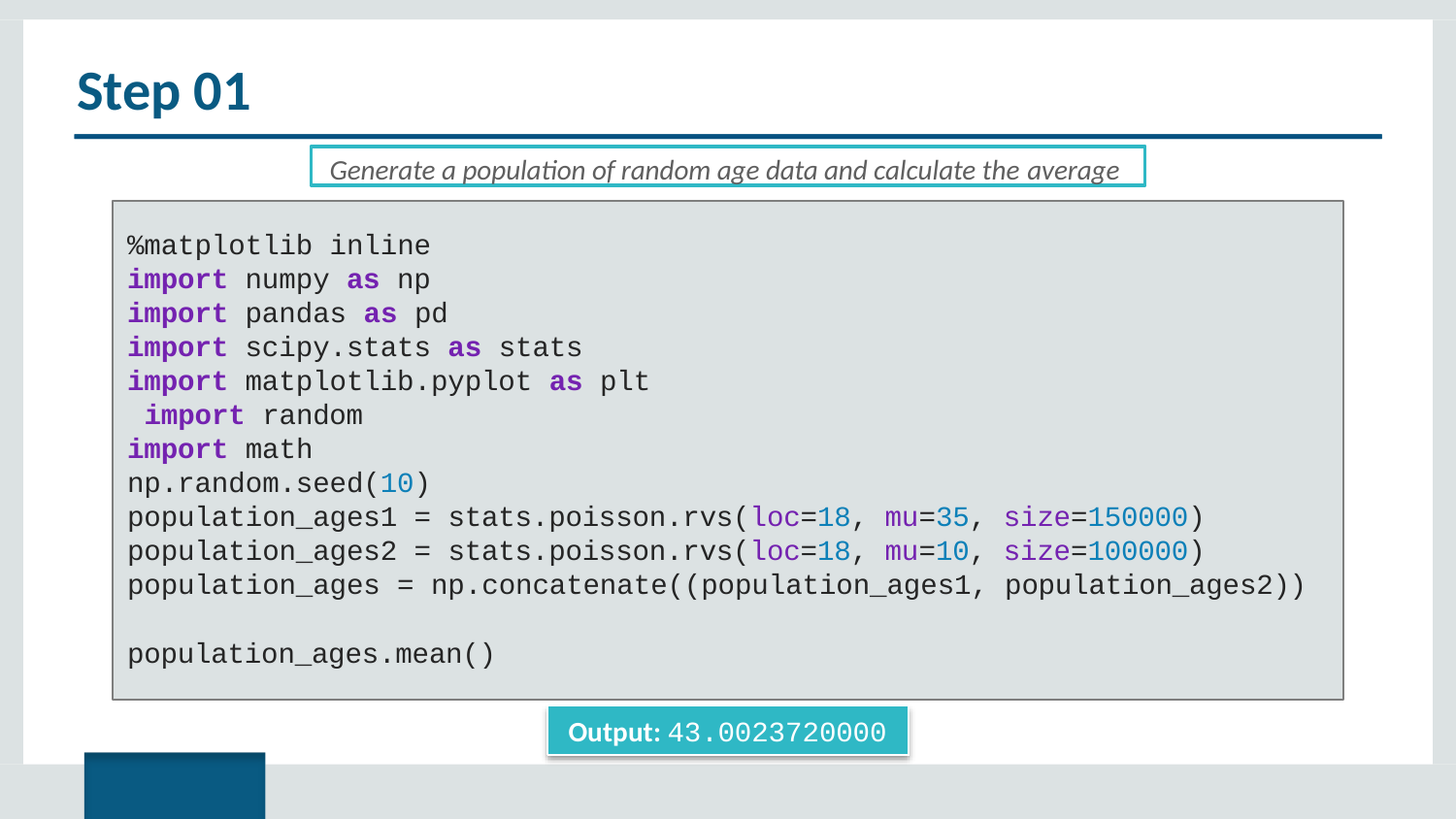

# Step 01

Generate a population of random age data and calculate the average

%matplotlib inline  import numpy as np  import pandas as pd
import scipy.stats as stats  import matplotlib.pyplot as plt  import random
import math
np.random.seed(10)
population_ages1 = stats.poisson.rvs(loc=18, mu=35, size=150000)  population_ages2 = stats.poisson.rvs(loc=18, mu=10, size=100000)  population_ages = np.concatenate((population_ages1, population_ages2))

population_ages.mean()

Output: 43.0023720000